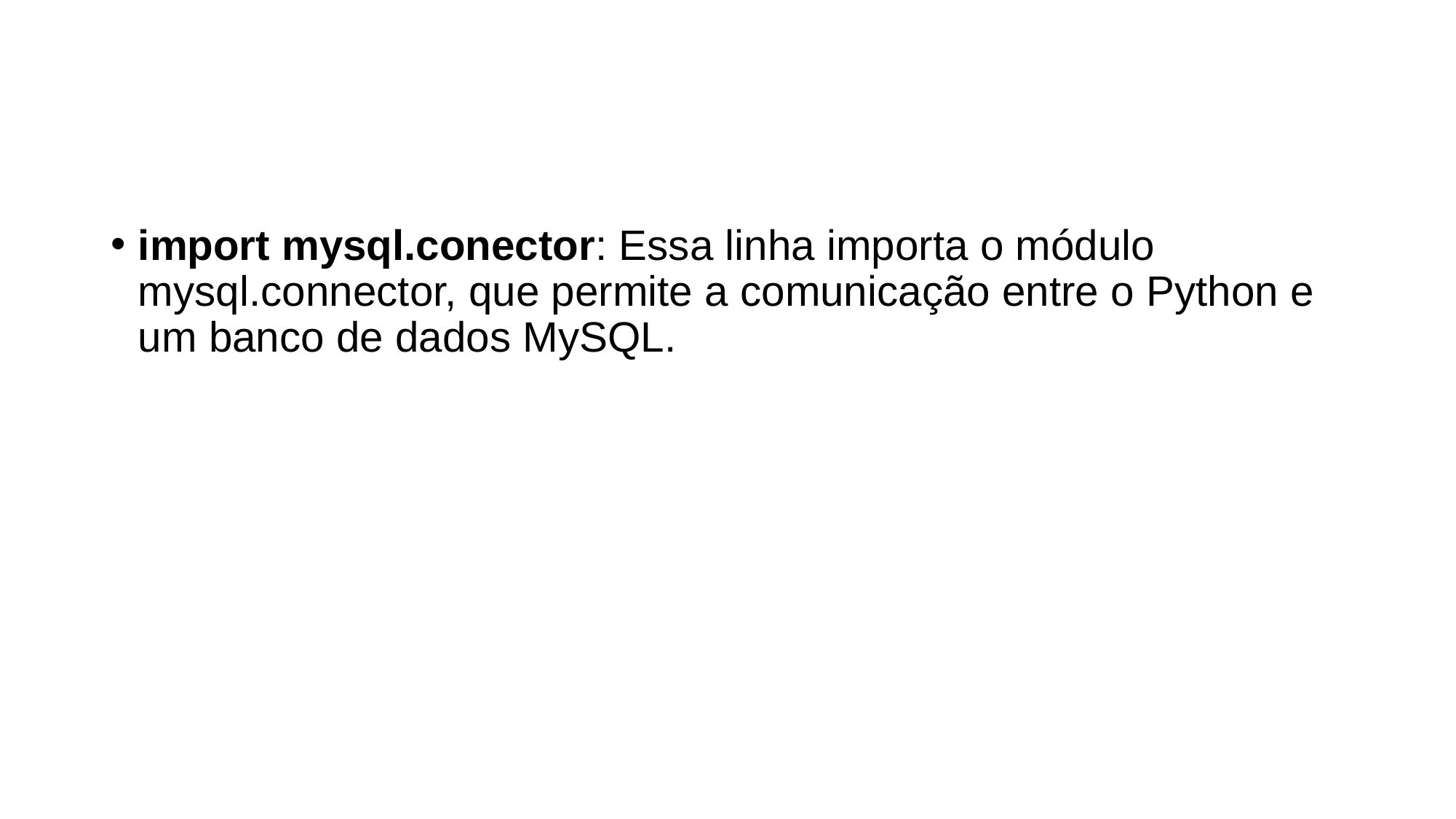

#
import mysql.conector: Essa linha importa o módulo mysql.connector, que permite a comunicação entre o Python e um banco de dados MySQL.